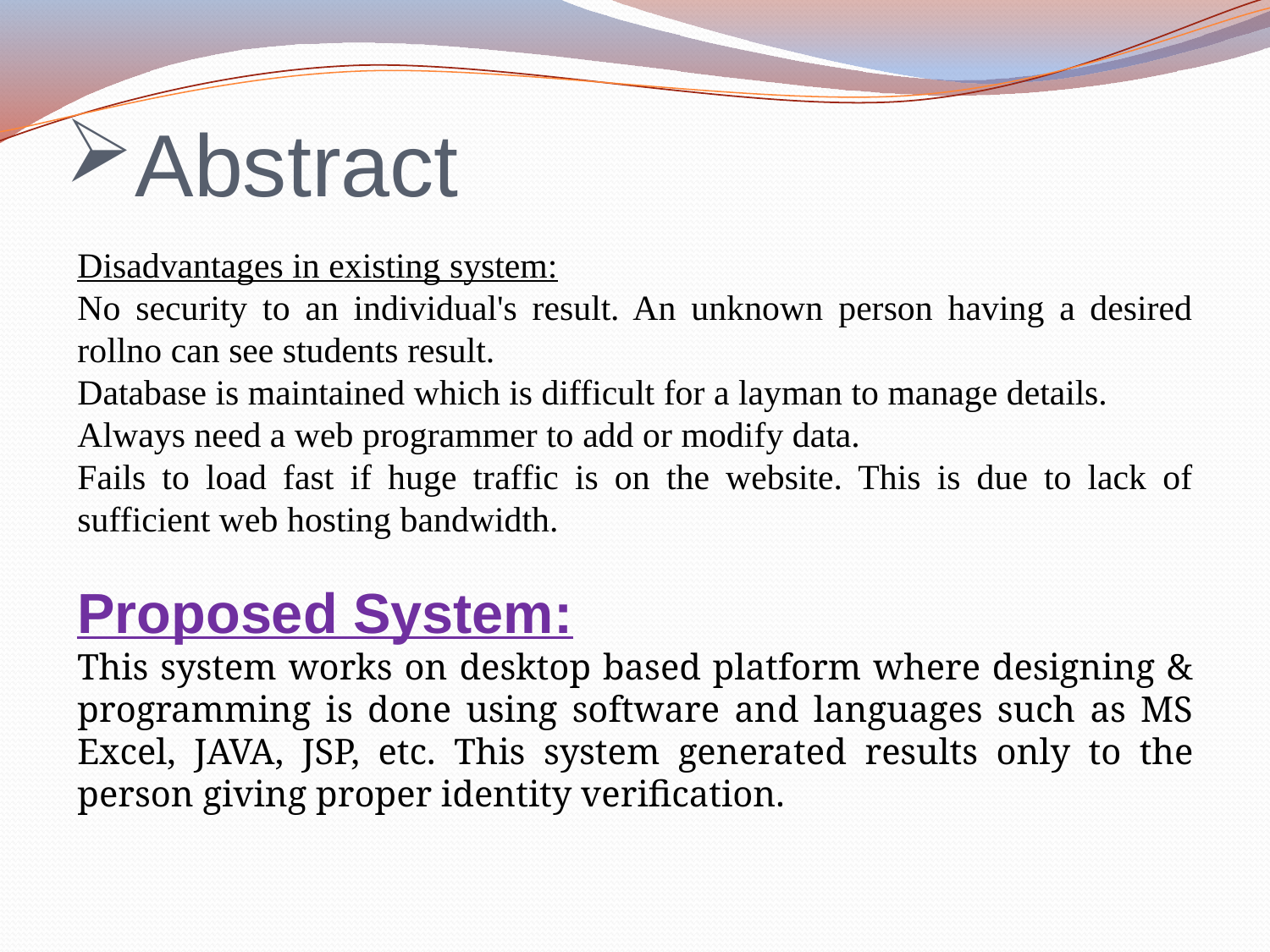

# Abstract
Disadvantages in existing system:
No security to an individual's result. An unknown person having a desired rollno can see students result.
Database is maintained which is difficult for a layman to manage details.
Always need a web programmer to add or modify data.
Fails to load fast if huge traffic is on the website. This is due to lack of sufficient web hosting bandwidth.

Proposed System:
This system works on desktop based platform where designing & programming is done using software and languages such as MS Excel, JAVA, JSP, etc. This system generated results only to the person giving proper identity verification.